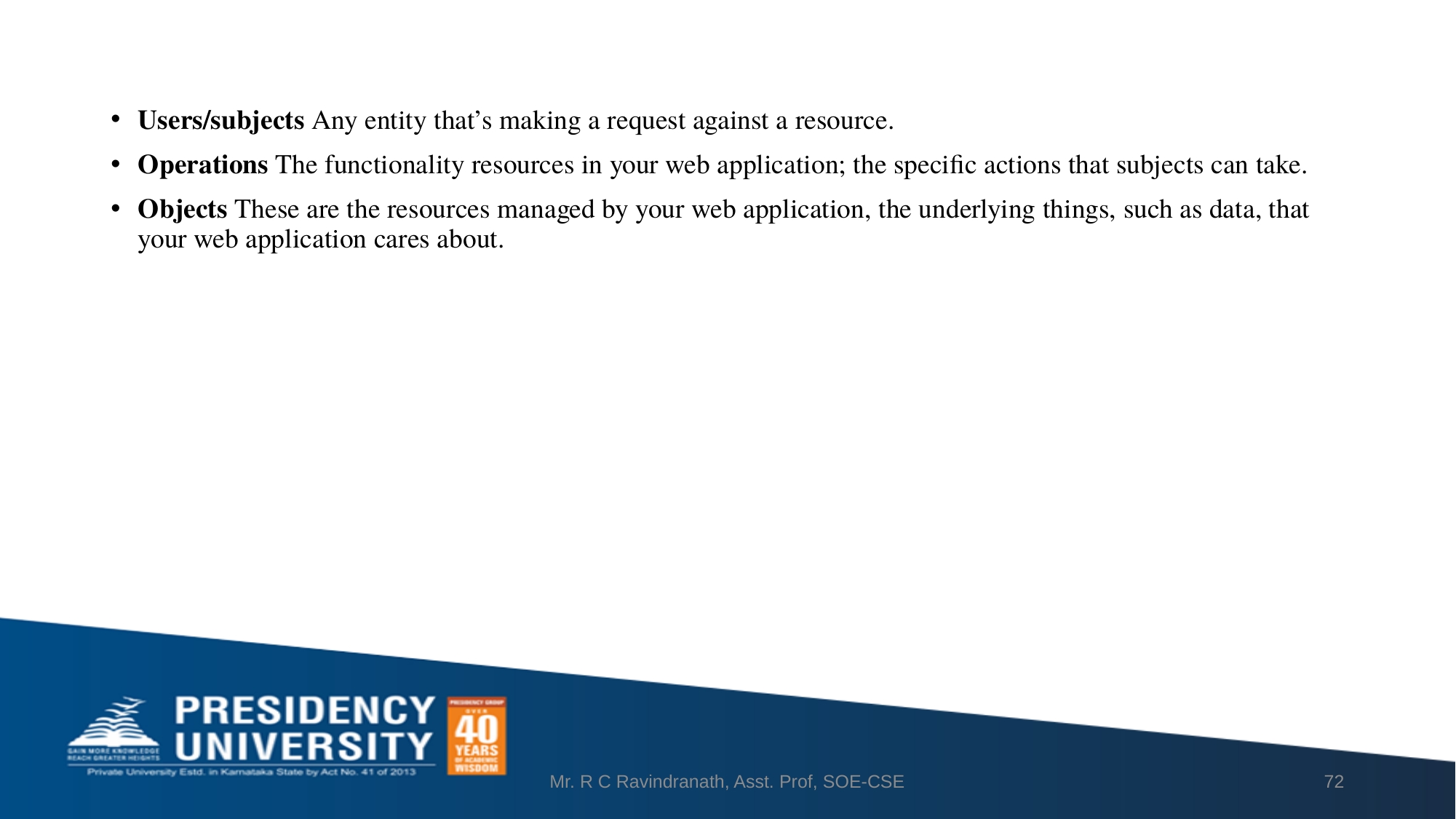

Users/subjects Any entity that’s making a request against a resource.
Operations The functionality resources in your web application; the specific actions that subjects can take.
Objects These are the resources managed by your web application, the underlying things, such as data, that your web application cares about.
Mr. R C Ravindranath, Asst. Prof, SOE-CSE
72